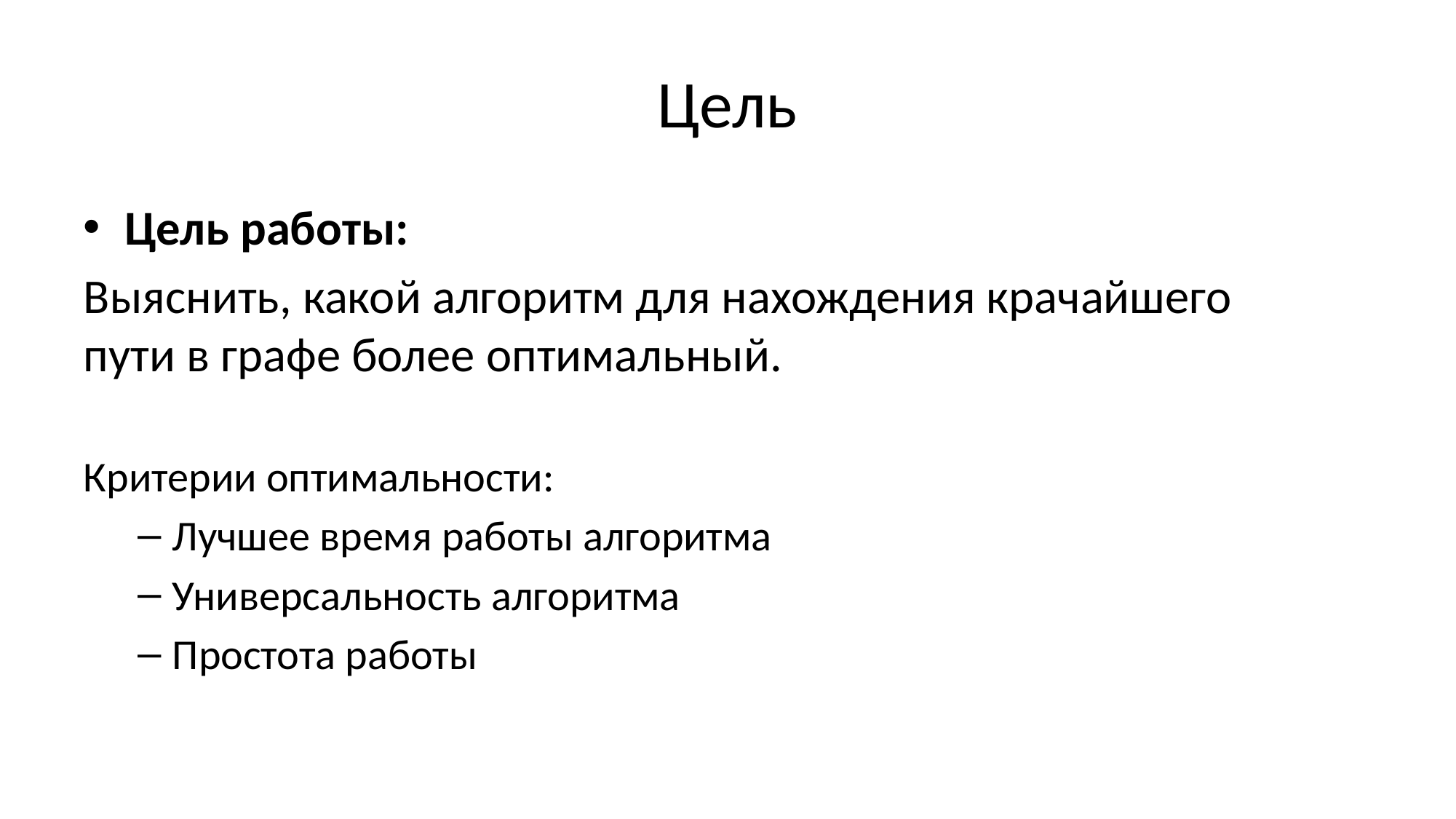

# Цель
Цель работы:
Выяснить, какой алгоритм для нахождения крачайшего пути в графе более оптимальный.

Критерии оптимальности:
Лучшее время работы алгоритма
Универсальность алгоритма
Простота работы